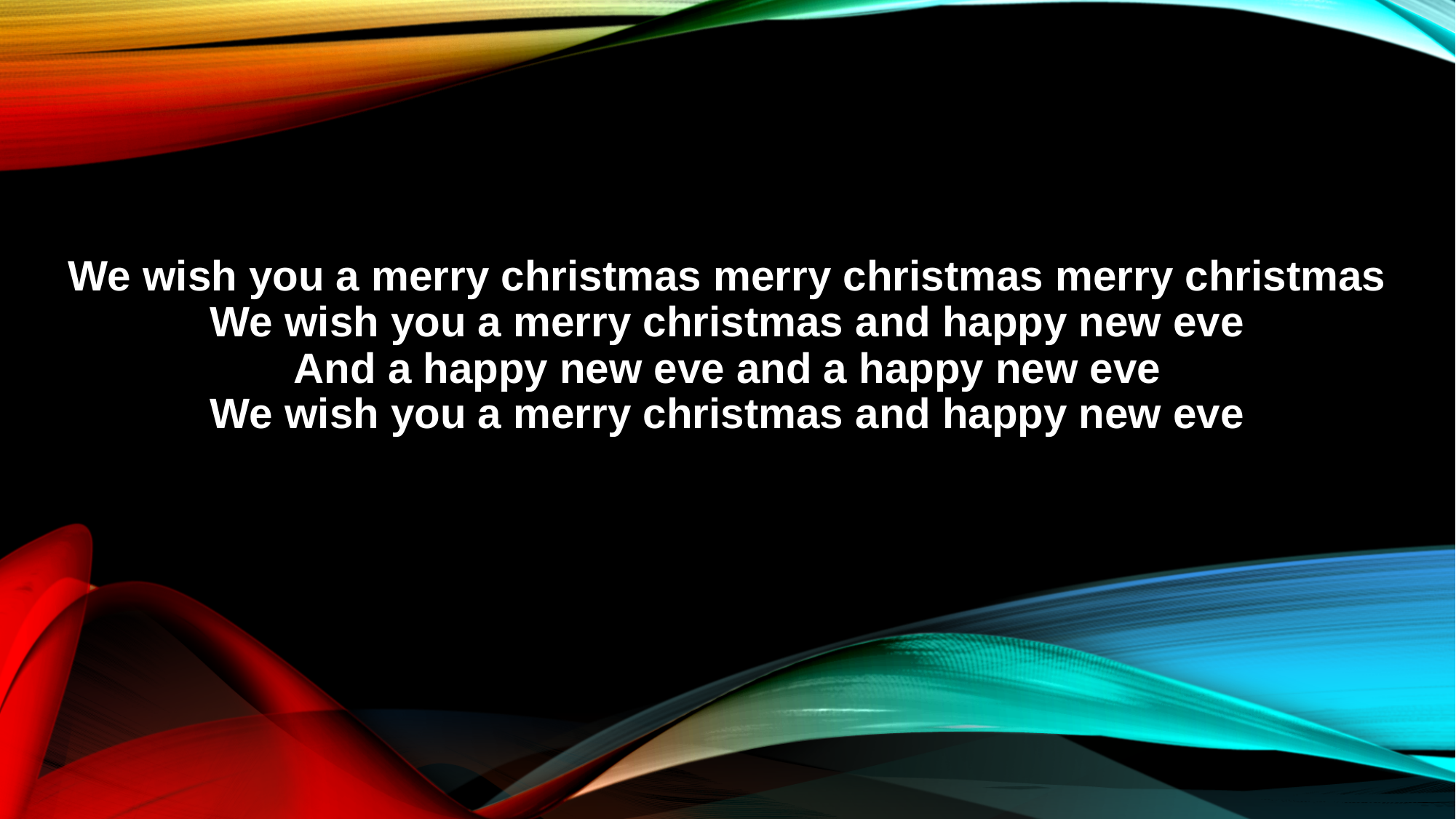

We wish you a merry christmas merry christmas merry christmas
We wish you a merry christmas and happy new eve
And a happy new eve and a happy new eve
We wish you a merry christmas and happy new eve